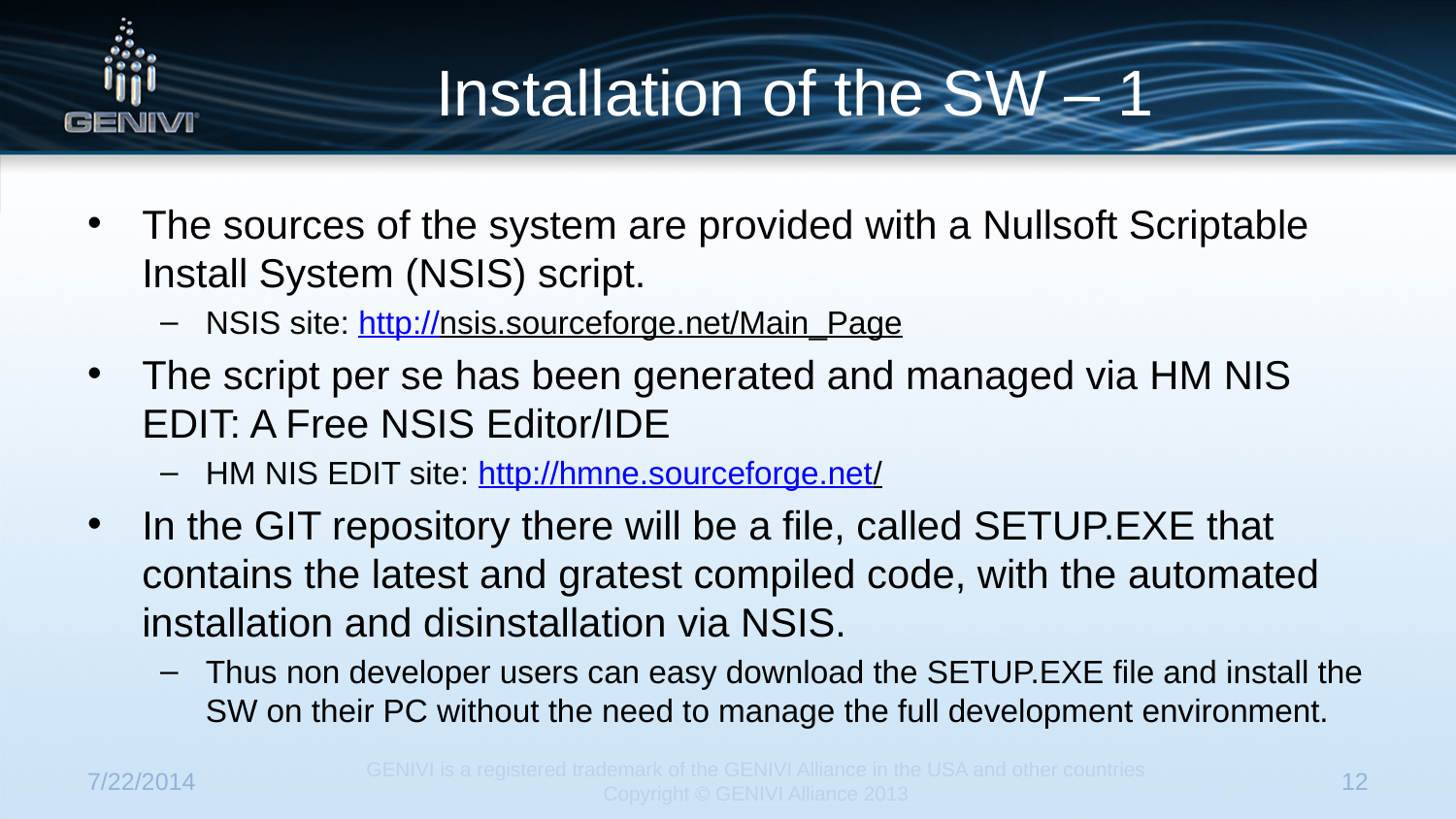

# Installation of the SW – 1
The sources of the system are provided with a Nullsoft Scriptable Install System (NSIS) script.
NSIS site: http://nsis.sourceforge.net/Main_Page
The script per se has been generated and managed via HM NIS EDIT: A Free NSIS Editor/IDE
HM NIS EDIT site: http://hmne.sourceforge.net/
In the GIT repository there will be a file, called SETUP.EXE that contains the latest and gratest compiled code, with the automated installation and disinstallation via NSIS.
Thus non developer users can easy download the SETUP.EXE file and install the SW on their PC without the need to manage the full development environment.
7/22/2014
GENIVI is a registered trademark of the GENIVI Alliance in the USA and other countries
Copyright © GENIVI Alliance 2013
12